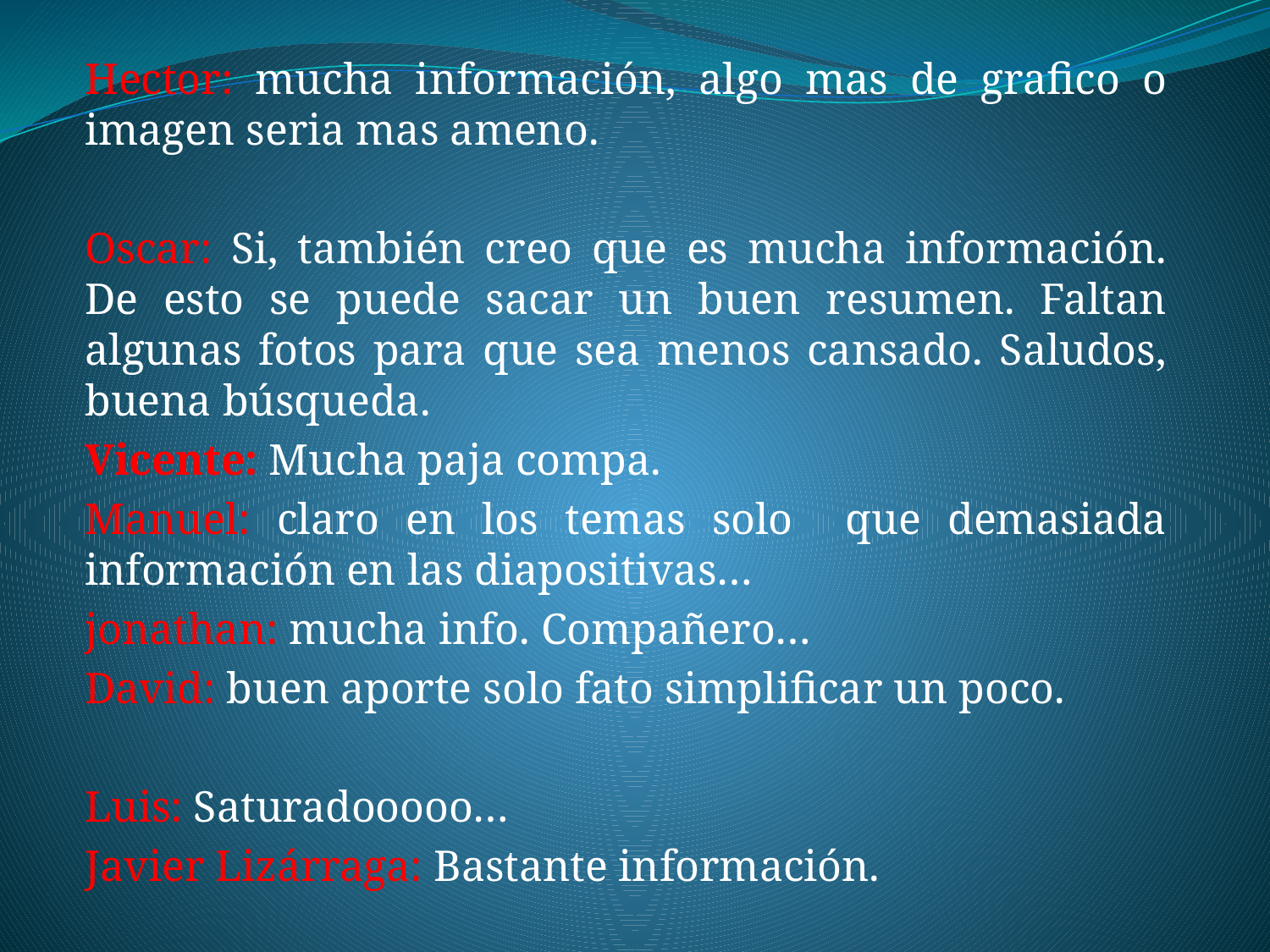

Hector: mucha información, algo mas de grafico o imagen seria mas ameno.

Oscar: Si, también creo que es mucha información. De esto se puede sacar un buen resumen. Faltan algunas fotos para que sea menos cansado. Saludos, buena búsqueda.
Vicente: Mucha paja compa.
Manuel: claro en los temas solo  que demasiada información en las diapositivas…
jonathan: mucha info. Compañero…
David: buen aporte solo fato simplificar un poco.

Luis: Saturadooooo…
Javier Lizárraga: Bastante información.

#